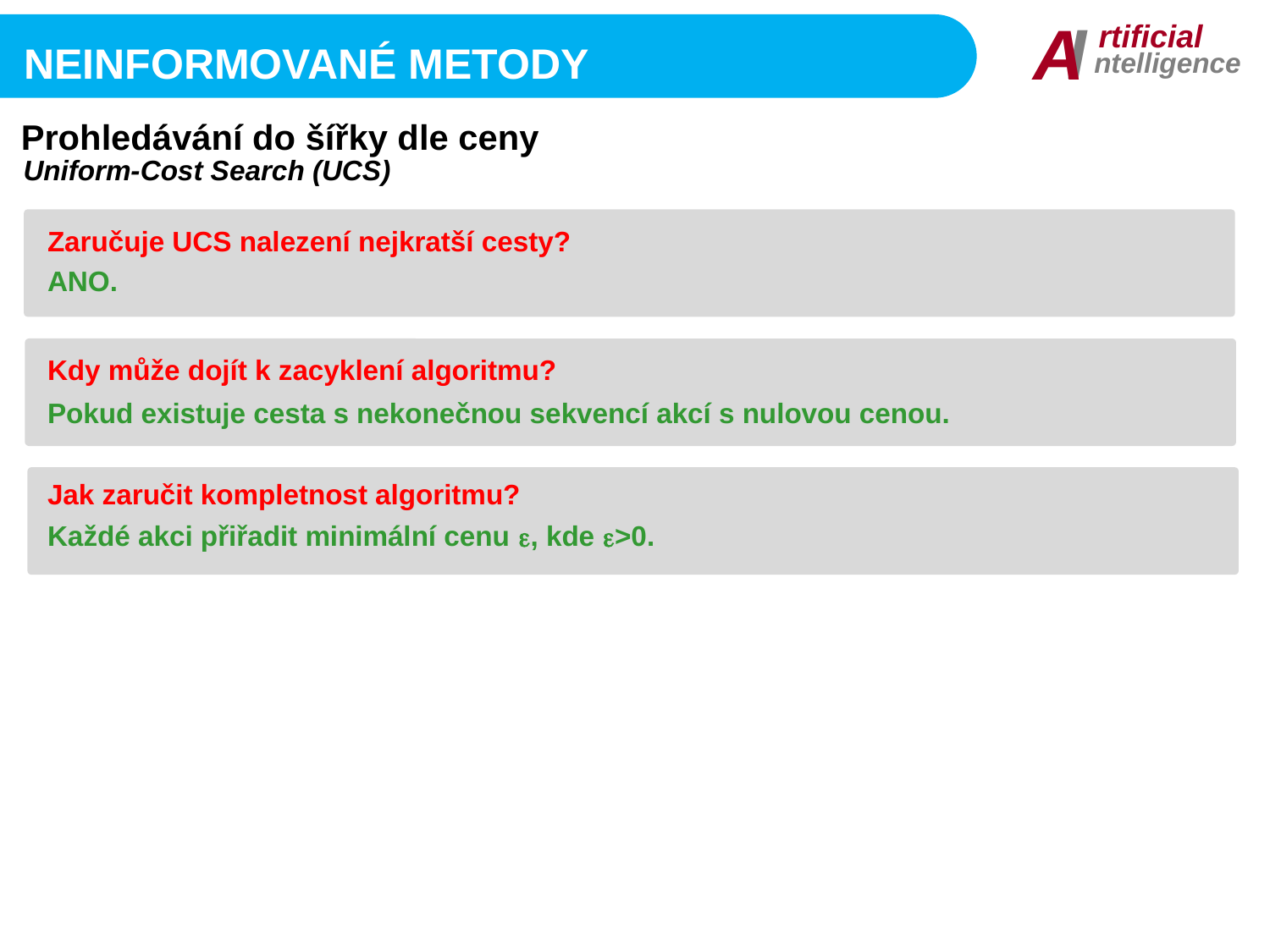

I
A
rtificial
ntelligence

Neinformované metody
Prohledávání do šířky dle ceny
Uniform-Cost Search (UCS)

Zaručuje UCS nalezení nejkratší cesty?
ANO.

Kdy může dojít k zacyklení algoritmu?
Pokud existuje cesta s nekonečnou sekvencí akcí s nulovou cenou.

Jak zaručit kompletnost algoritmu?
Každé akci přiřadit minimální cenu ε, kde ε>0.